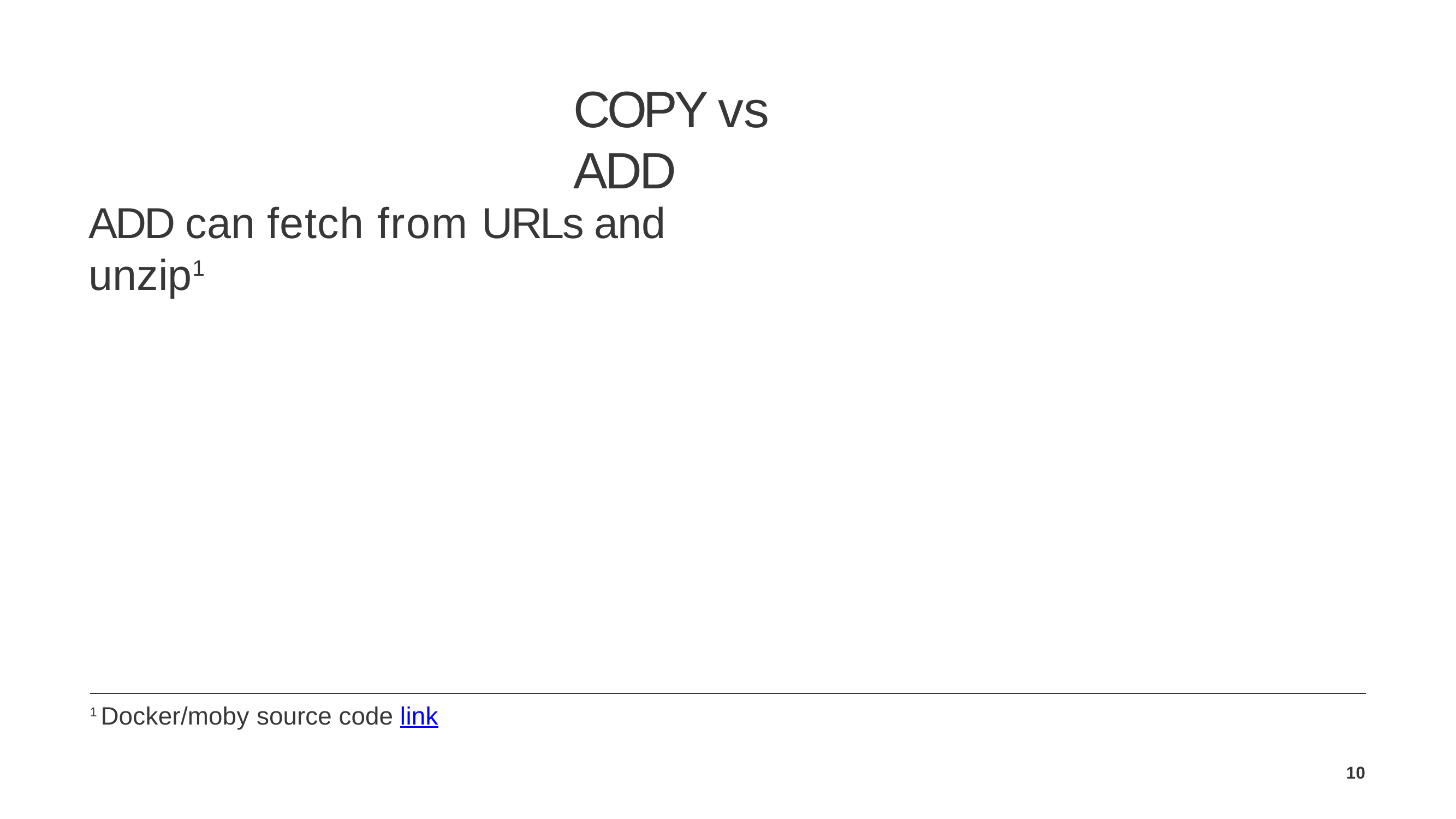

# COPY vs ADD
ADD can fetch from URLs and unzip1

1 Docker/moby source code link
10